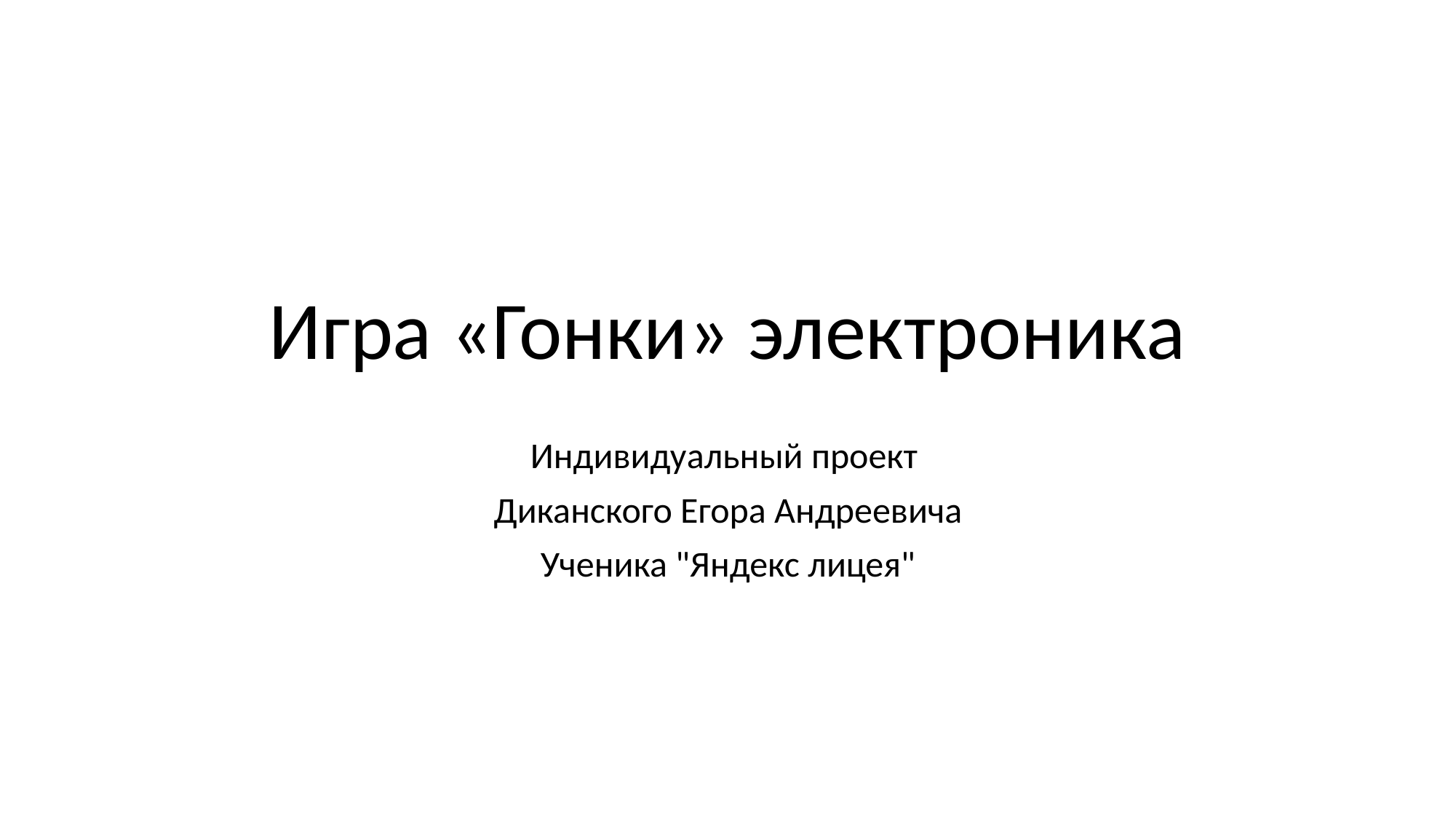

# Игра «Гонки» электроника
Индивидуальный проект
Диканского Егора Андреевича
Ученика "Яндекс лицея"